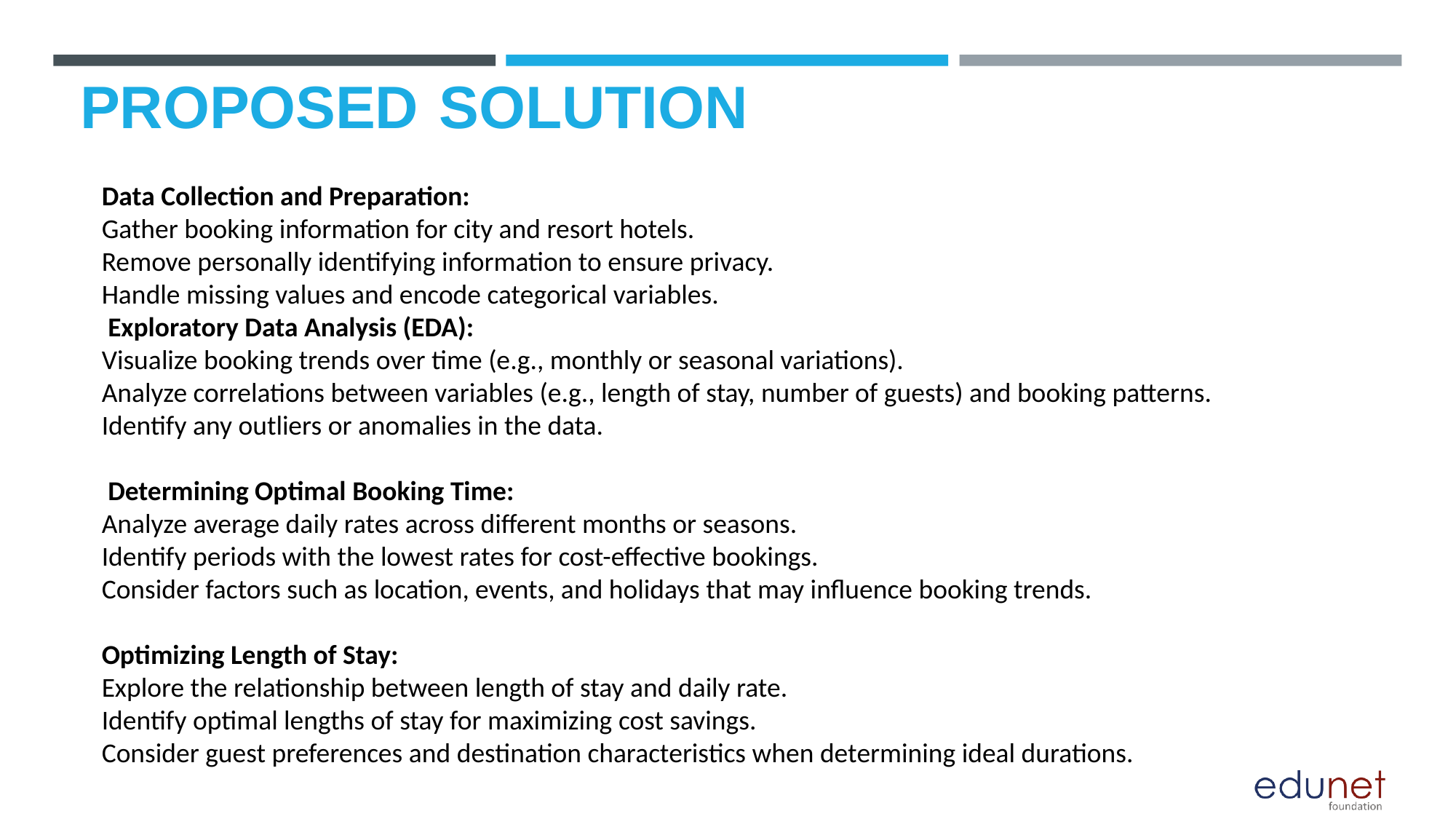

# PROPOSED SOLUTION
Data Collection and Preparation:
Gather booking information for city and resort hotels.
Remove personally identifying information to ensure privacy.
Handle missing values and encode categorical variables.
 Exploratory Data Analysis (EDA):
Visualize booking trends over time (e.g., monthly or seasonal variations).
Analyze correlations between variables (e.g., length of stay, number of guests) and booking patterns.
Identify any outliers or anomalies in the data.

 Determining Optimal Booking Time:
Analyze average daily rates across different months or seasons.
Identify periods with the lowest rates for cost-effective bookings.
Consider factors such as location, events, and holidays that may influence booking trends.

Optimizing Length of Stay:
Explore the relationship between length of stay and daily rate.
Identify optimal lengths of stay for maximizing cost savings.
Consider guest preferences and destination characteristics when determining ideal durations.